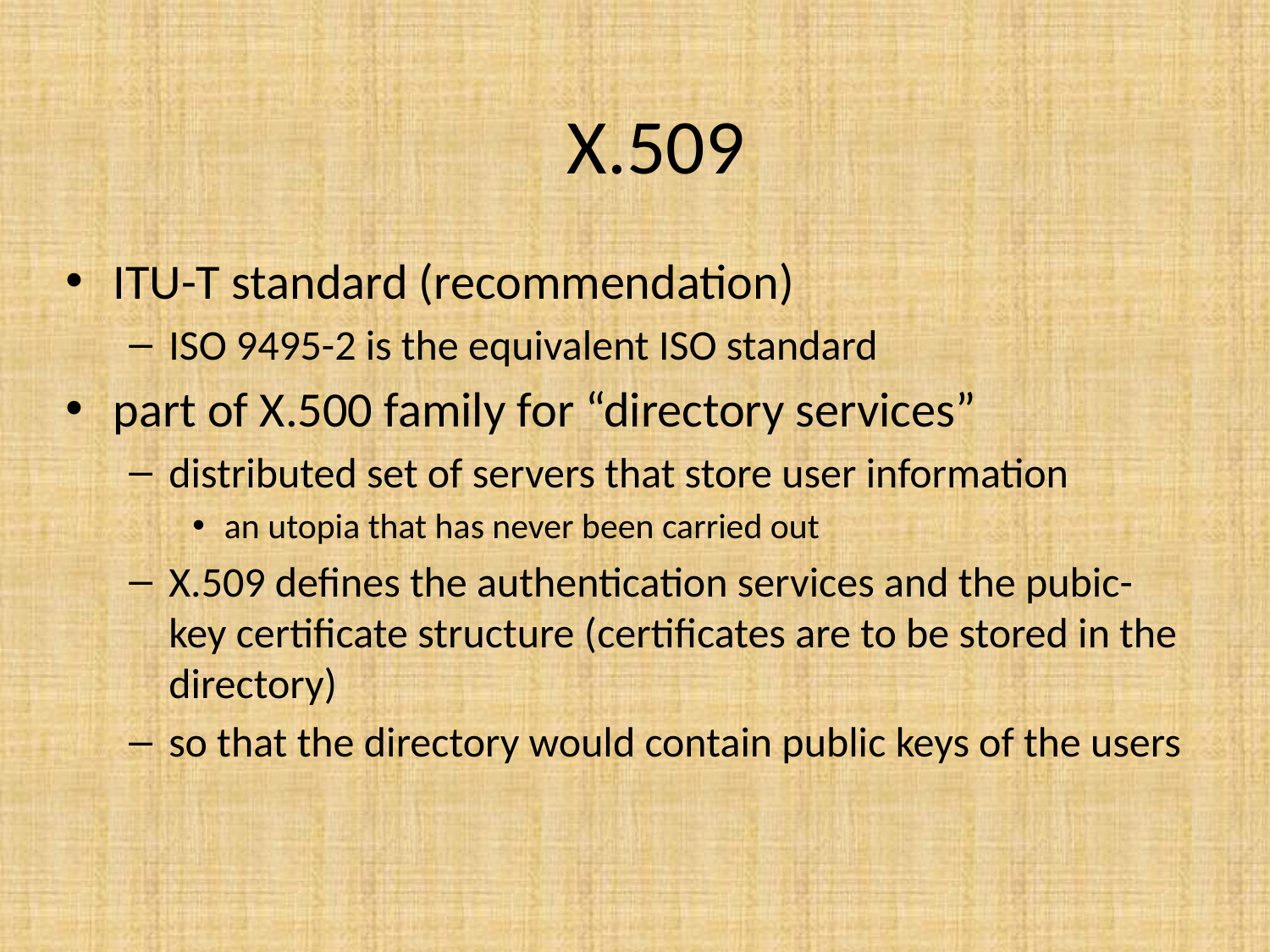

# X.509
ITU-T standard (recommendation)
ISO 9495-2 is the equivalent ISO standard
part of X.500 family for “directory services”
distributed set of servers that store user information
an utopia that has never been carried out
X.509 defines the authentication services and the pubic-key certificate structure (certificates are to be stored in the directory)
so that the directory would contain public keys of the users